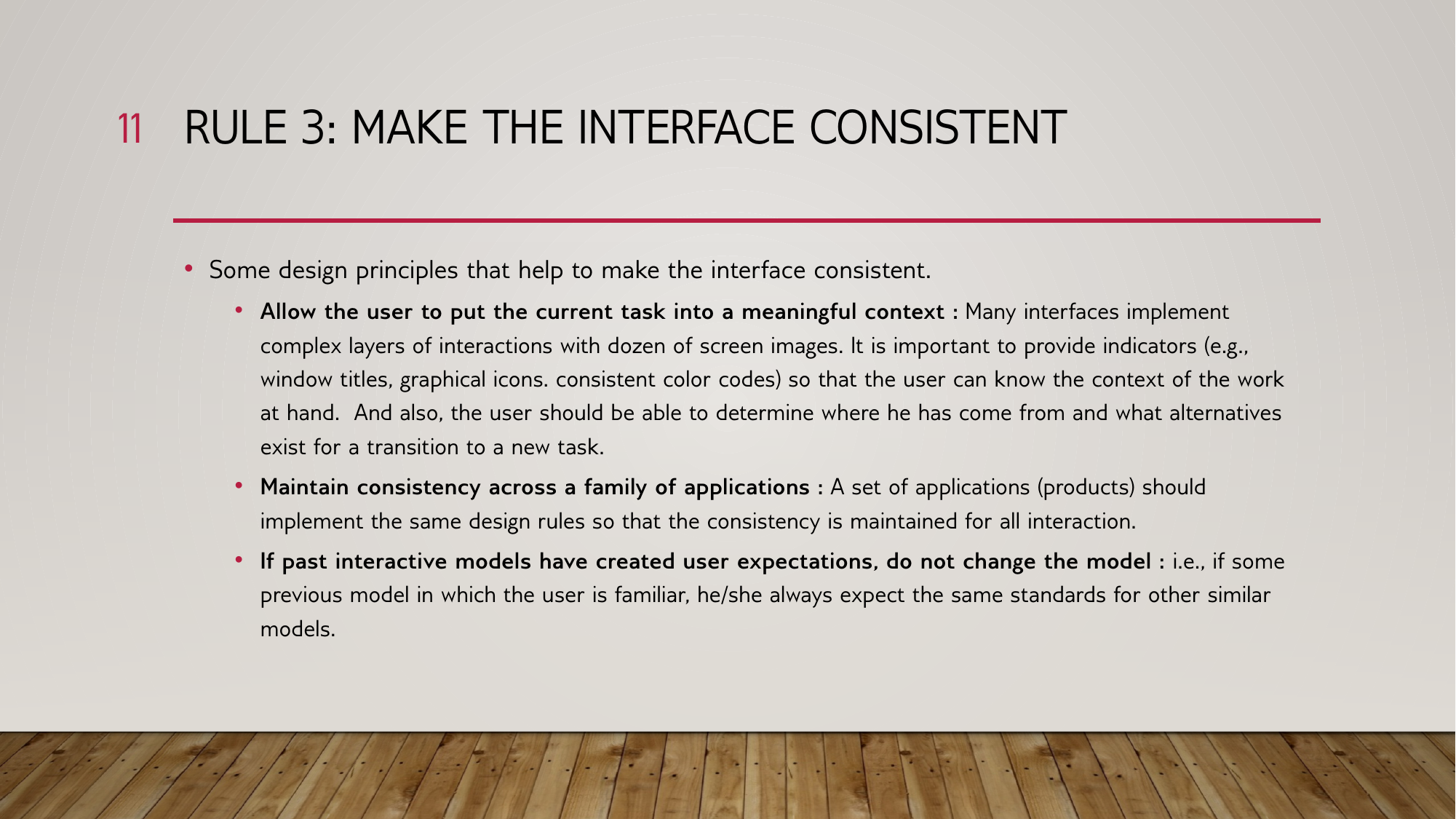

11
# Rule 3: Make the interface consistent
Some design principles that help to make the interface consistent.
Allow the user to put the current task into a meaningful context : Many interfaces implement complex layers of interactions with dozen of screen images. It is important to provide indicators (e.g., window titles, graphical icons. consistent color codes) so that the user can know the context of the work at hand.  And also, the user should be able to determine where he has come from and what alternatives exist for a transition to a new task.
Maintain consistency across a family of applications : A set of applications (products) should implement the same design rules so that the consistency is maintained for all interaction.
If past interactive models have created user expectations, do not change the model : i.e., if some previous model in which the user is familiar, he/she always expect the same standards for other similar models.